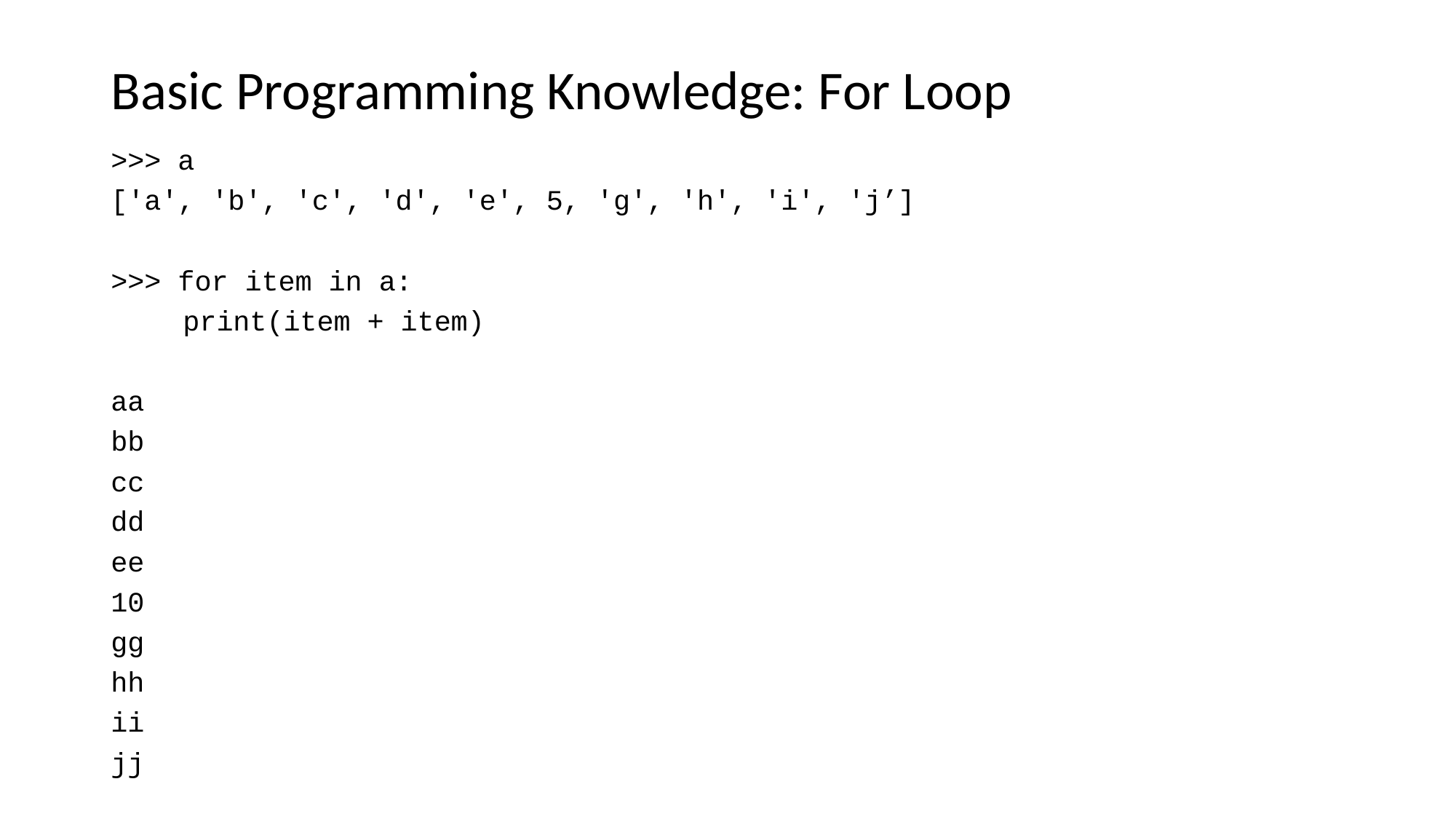

# Basic Programming Knowledge: For Loop
>>> a
['a', 'b', 'c', 'd', 'e', 5, 'g', 'h', 'i', 'j’]

>>> for item in a:
	print(item + item)

aa
bb
cc
dd
ee
10
gg
hh
ii
jj